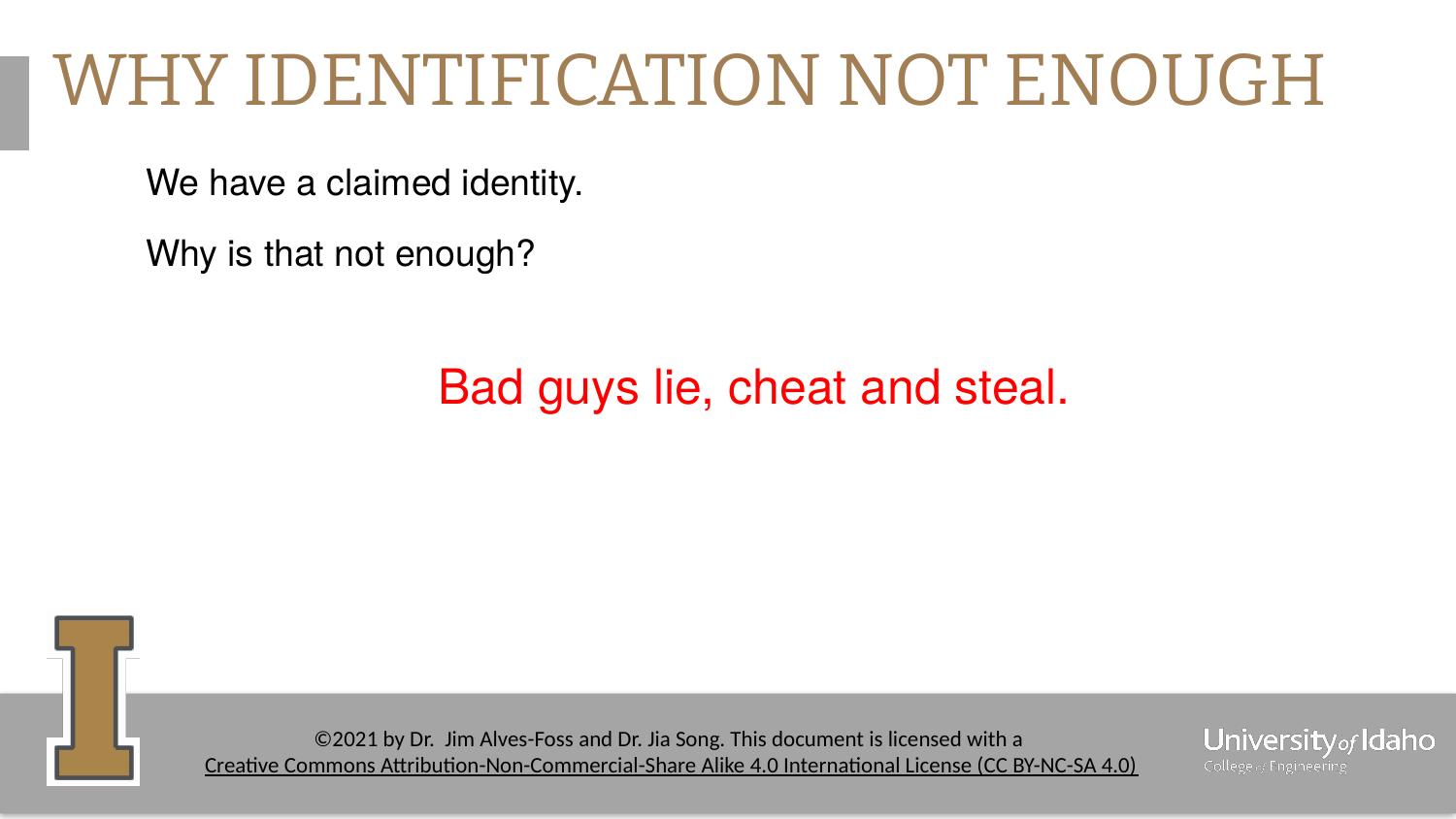

# WHY IDENTIFICATION NOT ENOUGH
We have a claimed identity.
Why is that not enough?

Bad guys lie, cheat and steal.